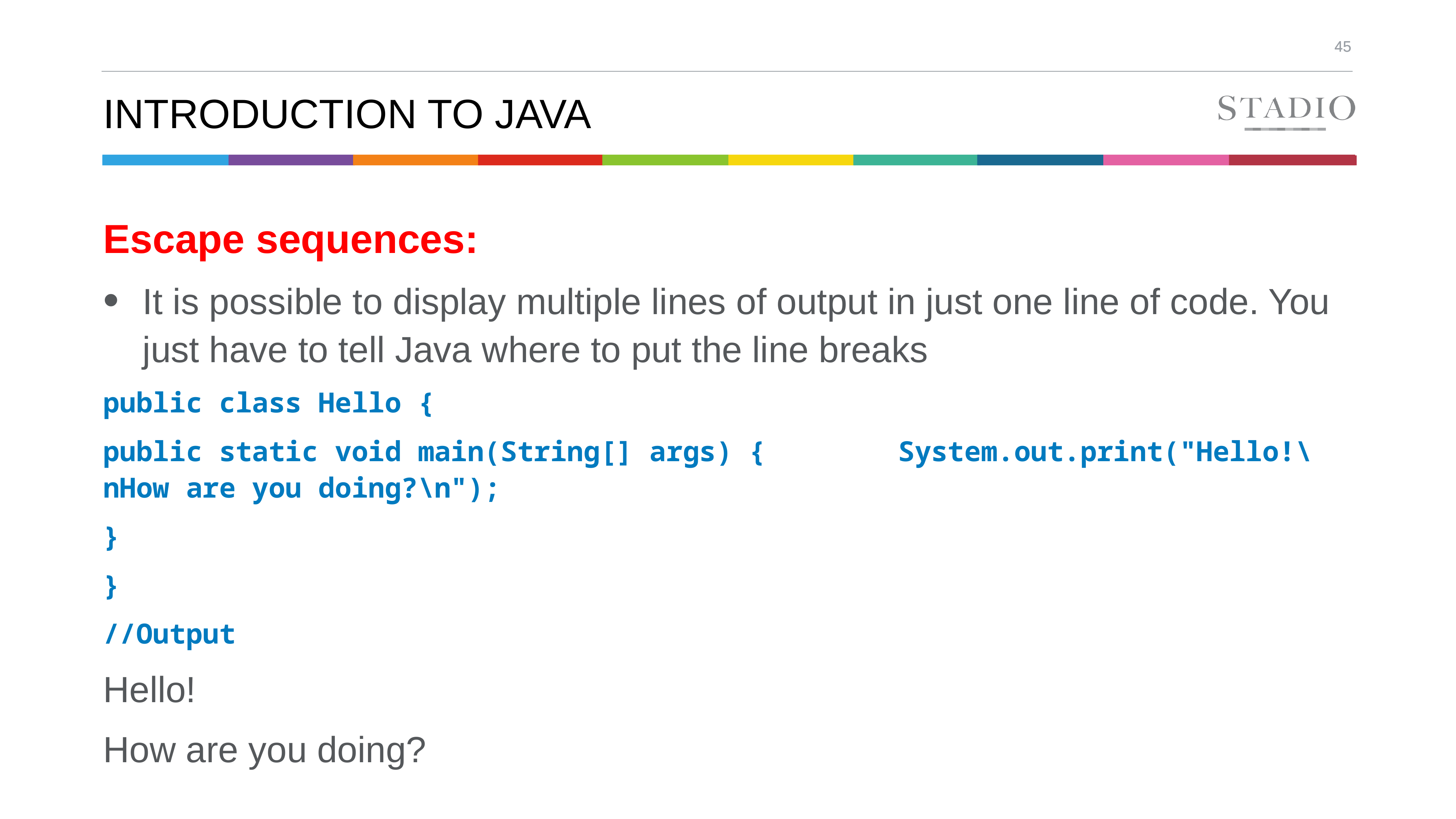

# Introduction to java

Escape sequences:
It is possible to display multiple lines of output in just one line of code. You just have to tell Java where to put the line breaks
public class Hello {
public static void main(String[] args) {        System.out.print("Hello!\nHow are you doing?\n");
}
}
//Output
Hello!
How are you doing?